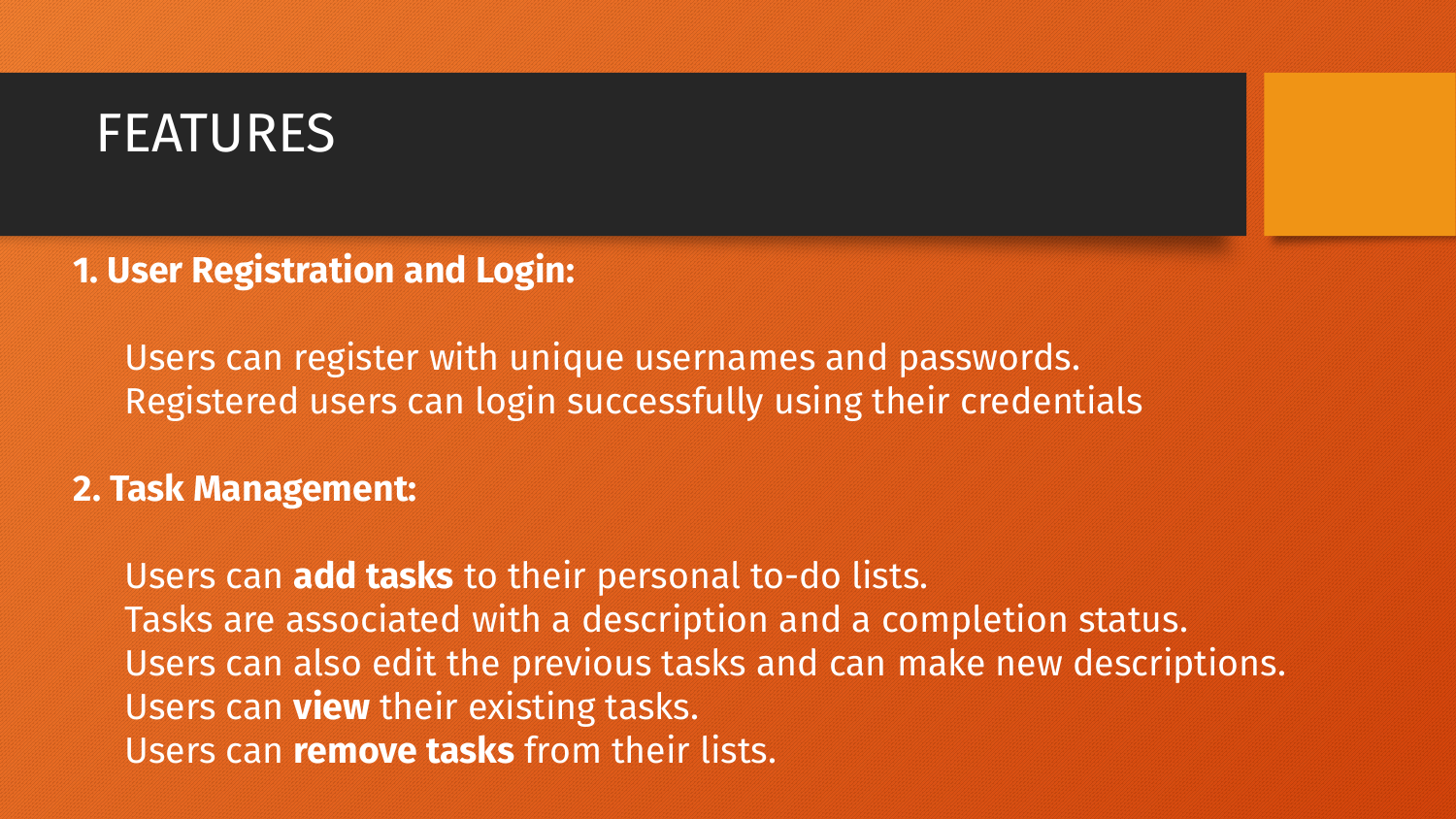

# FEATURES
1. User Registration and Login:

Users can register with unique usernames and passwords.
Registered users can login successfully using their credentials

2. Task Management:

Users can add tasks to their personal to-do lists.
Tasks are associated with a description and a completion status.
Users can also edit the previous tasks and can make new descriptions.
Users can view their existing tasks.
Users can remove tasks from their lists.